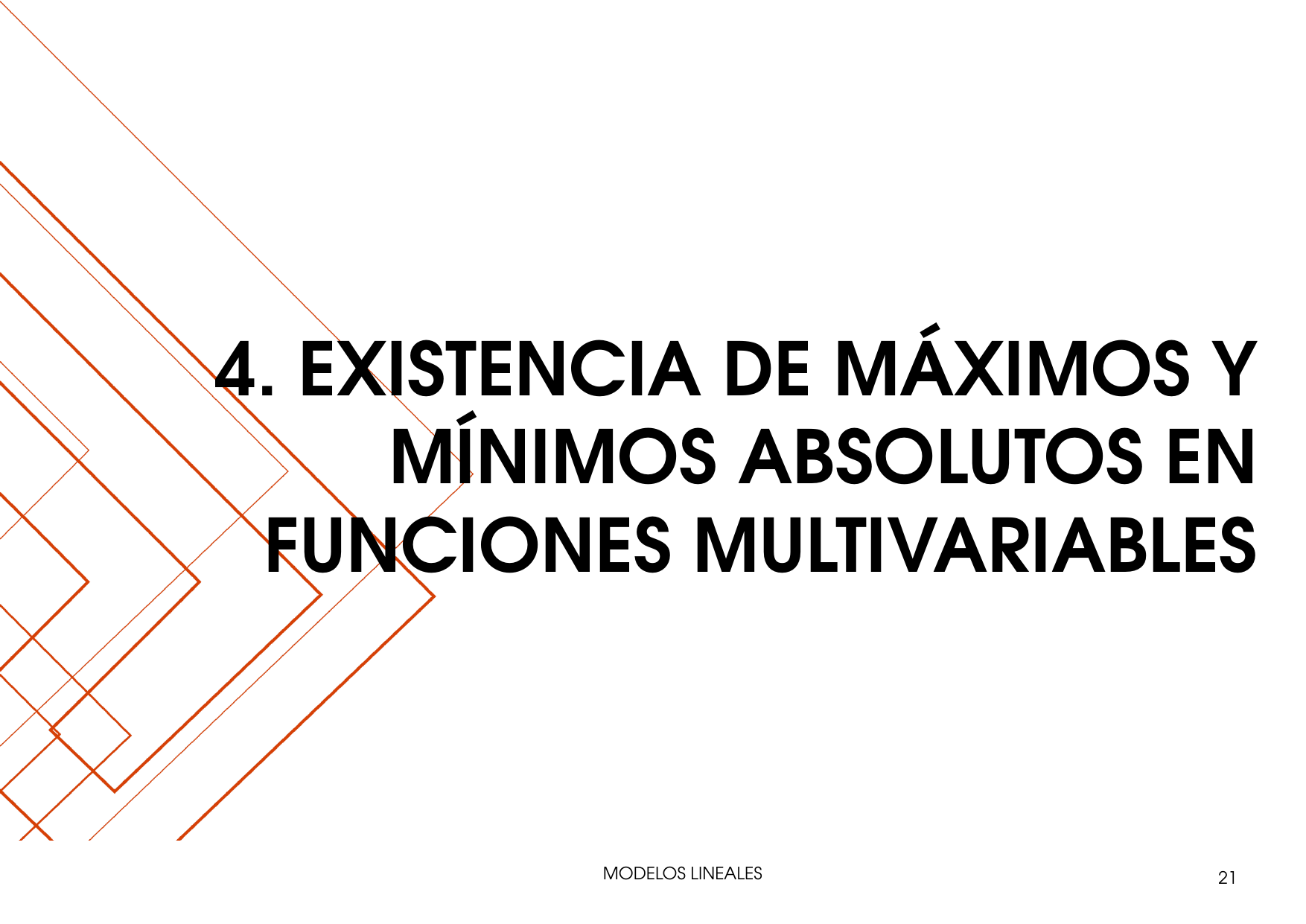

# 4. EXISTENCIA DE MÁXIMOS Y MÍNIMOS ABSOLUTOS EN FUNCIONES MULTIVARIABLES
MODELOS LINEALES
21